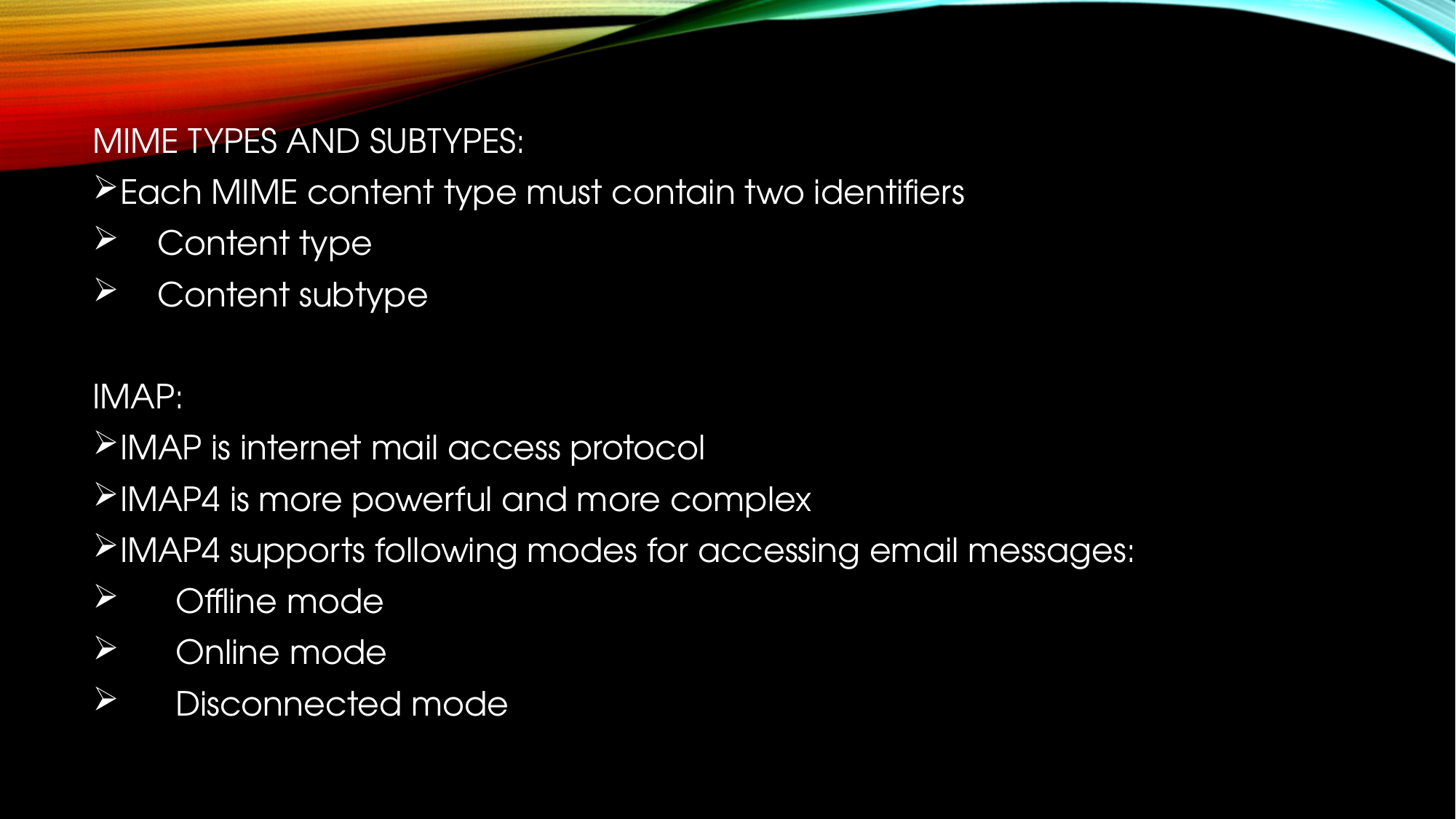

MIME TYPES AND SUBTYPES:
Each MIME content type must contain two identifiers
    Content type
    Content subtype

IMAP:
IMAP is internet mail access protocol
IMAP4 is more powerful and more complex
IMAP4 supports following modes for accessing email messages:
      Offline mode
      Online mode
      Disconnected mode